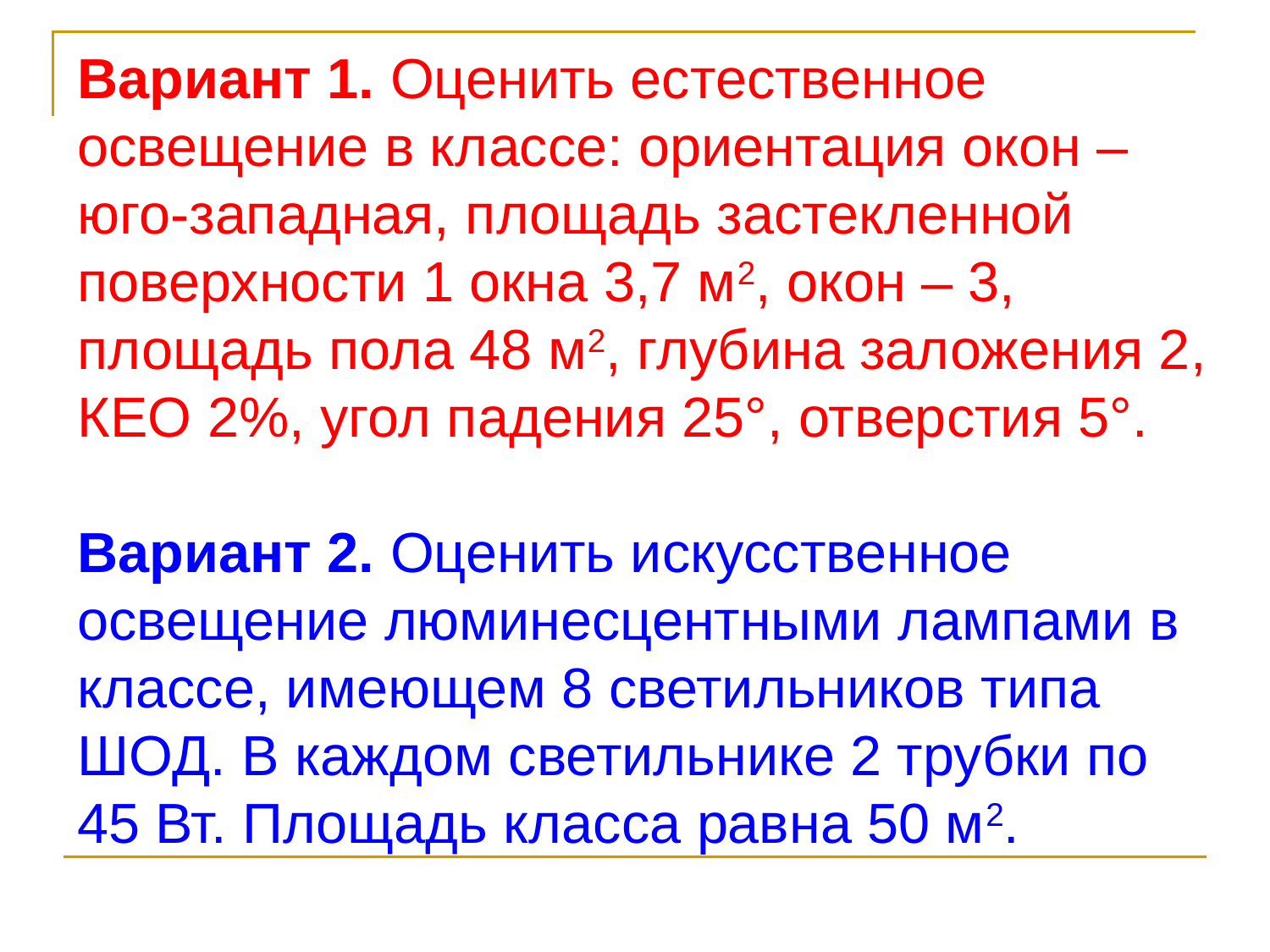

Вариант 1. Оценить естественное освещение в классе: ориентация окон – юго-западная, площадь застекленной поверхности 1 окна 3,7 м2, окон – 3, площадь пола 48 м2, глубина заложения 2, КЕО 2%, угол падения 25°, отверстия 5°.

Вариант 2. Оценить искусственное освещение люминесцентными лампами в классе, имеющем 8 светильников типа ШОД. В каждом светильнике 2 трубки по 45 Вт. Площадь класса равна 50 м2.